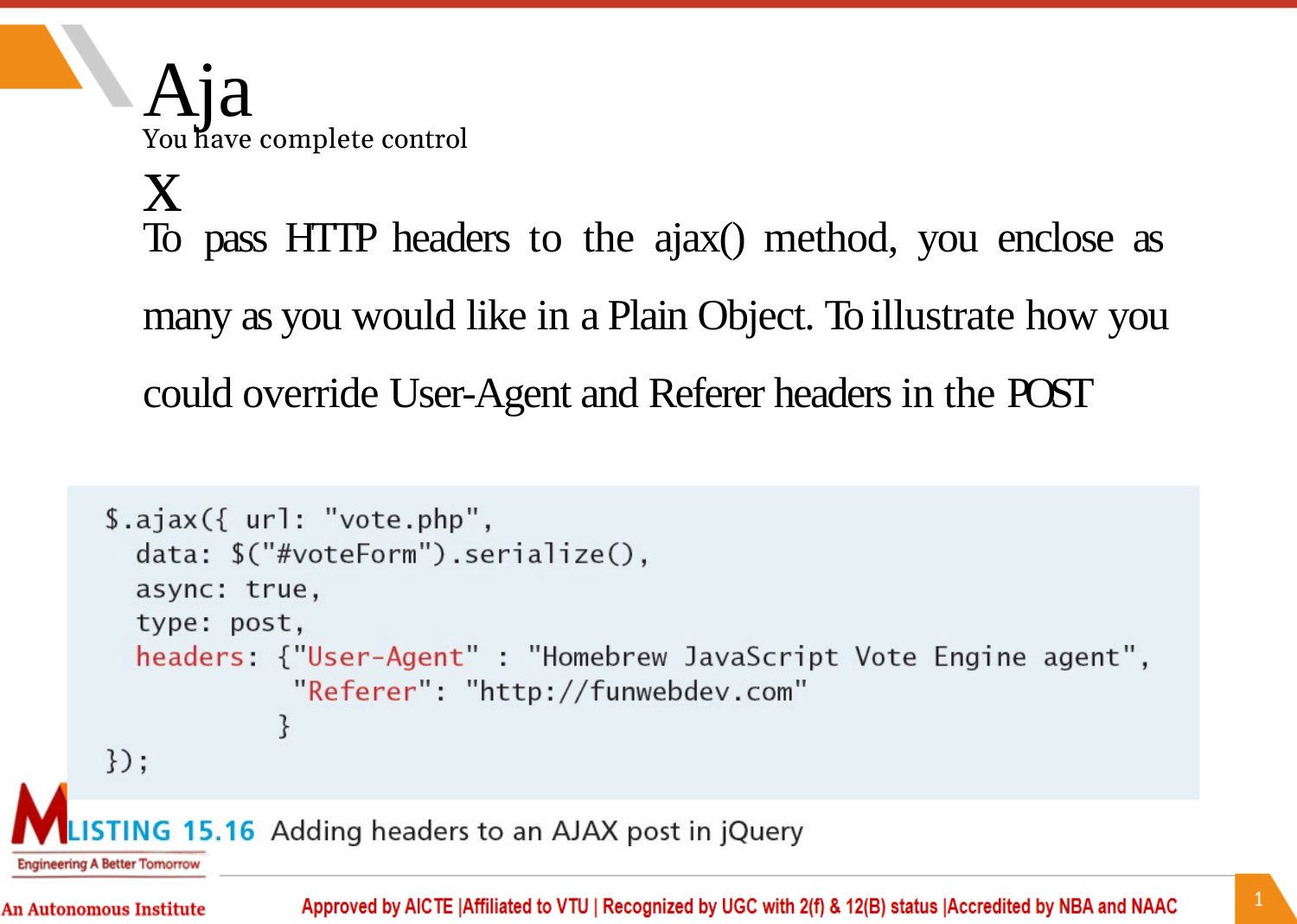

Ajax
You have complete control
To pass HTTP headers to the ajax() method, you enclose as  many as you would like in a Plain Object. To illustrate how you  could override User-Agent and Referer headers in the POST